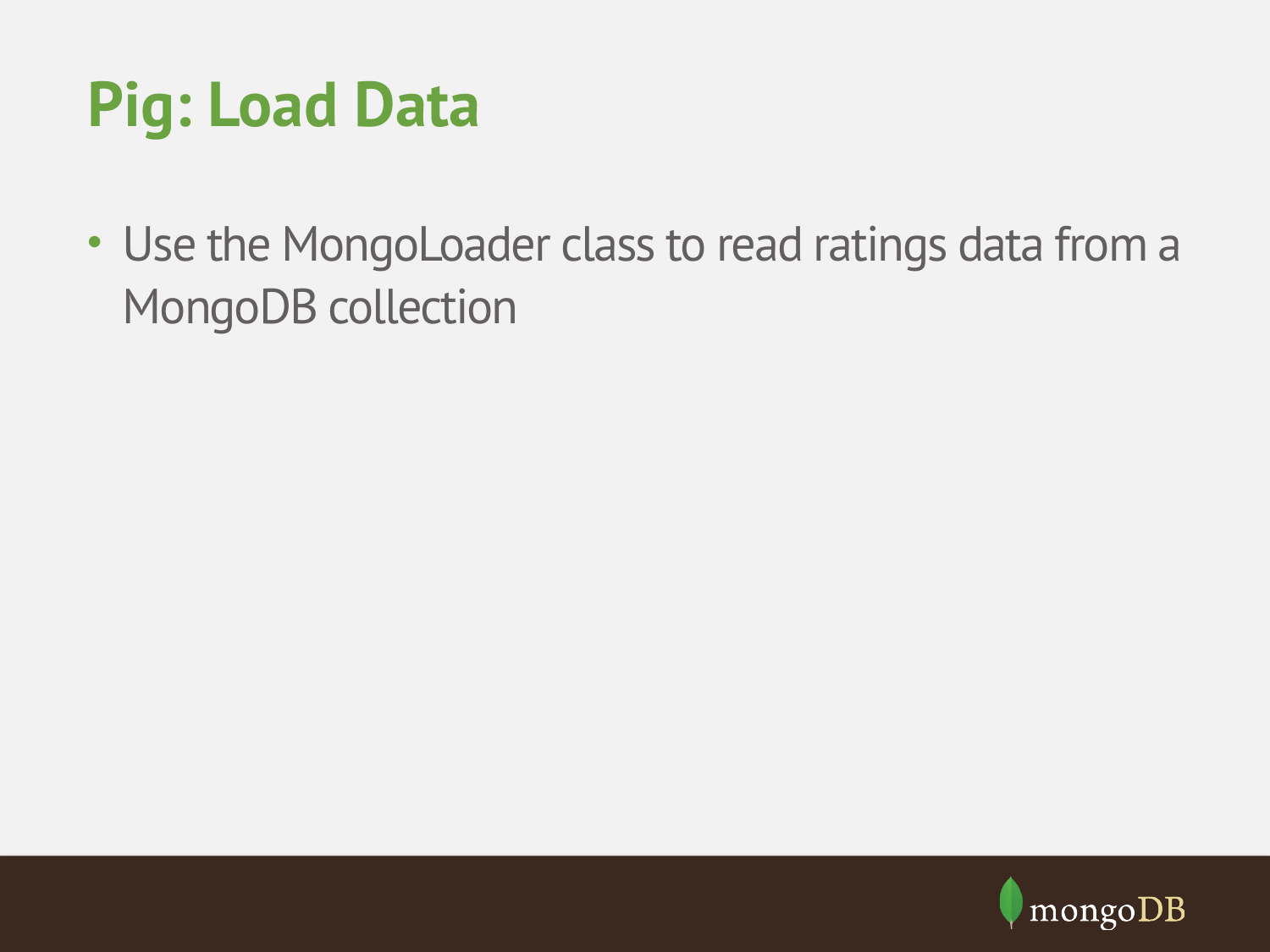

# Pig: Load Data
Use the MongoLoader class to read ratings data from a MongoDB collection